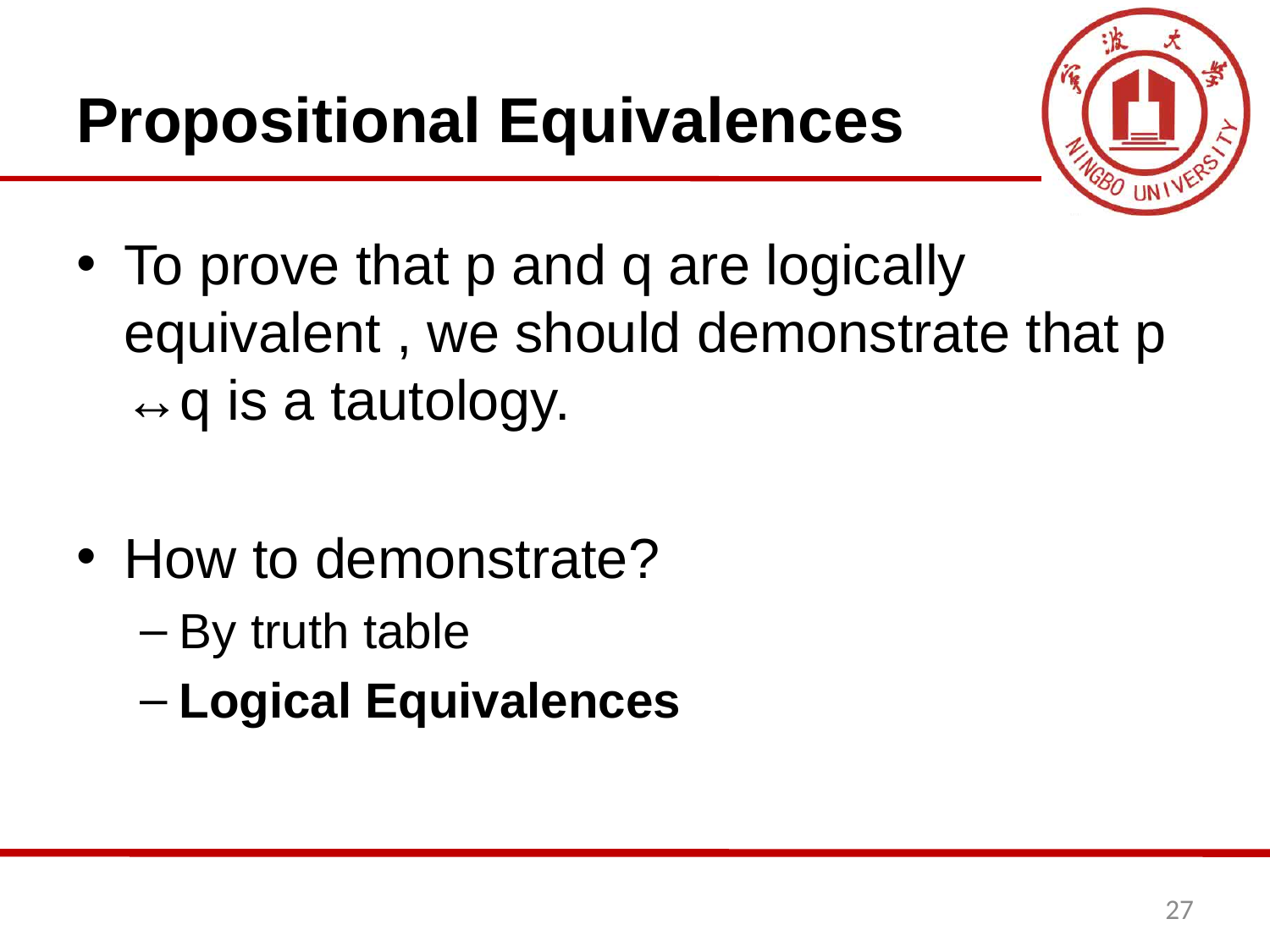

# Propositional Equivalences
To prove that p and q are logically equivalent , we should demonstrate that p ↔q is a tautology.

How to demonstrate?
By truth table
Logical Equivalences
27